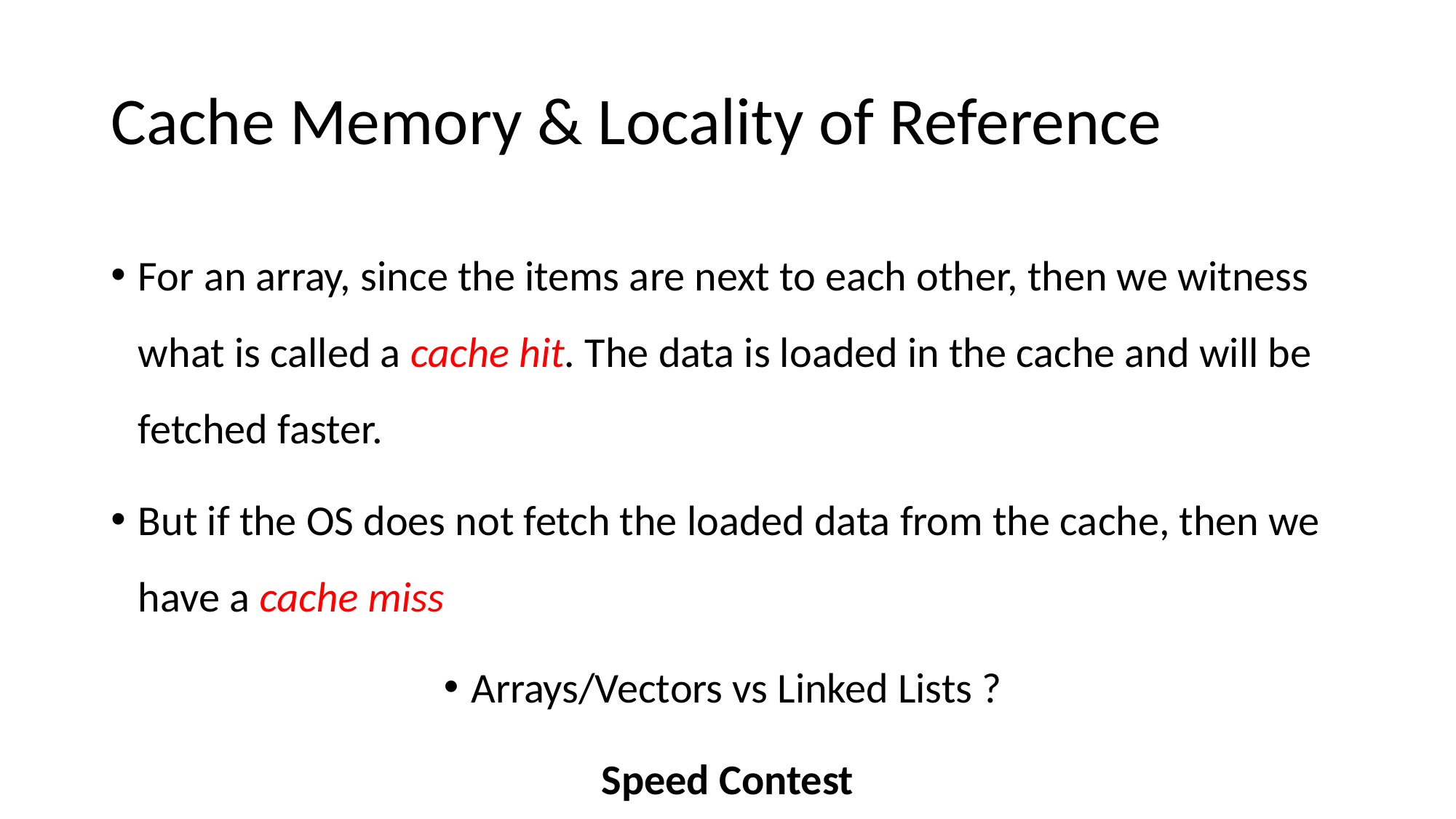

# Cache Memory & Locality of Reference
For an array, since the items are next to each other, then we witness what is called a cache hit. The data is loaded in the cache and will be fetched faster.
But if the OS does not fetch the loaded data from the cache, then we have a cache miss
Arrays/Vectors vs Linked Lists ?
Speed Contest